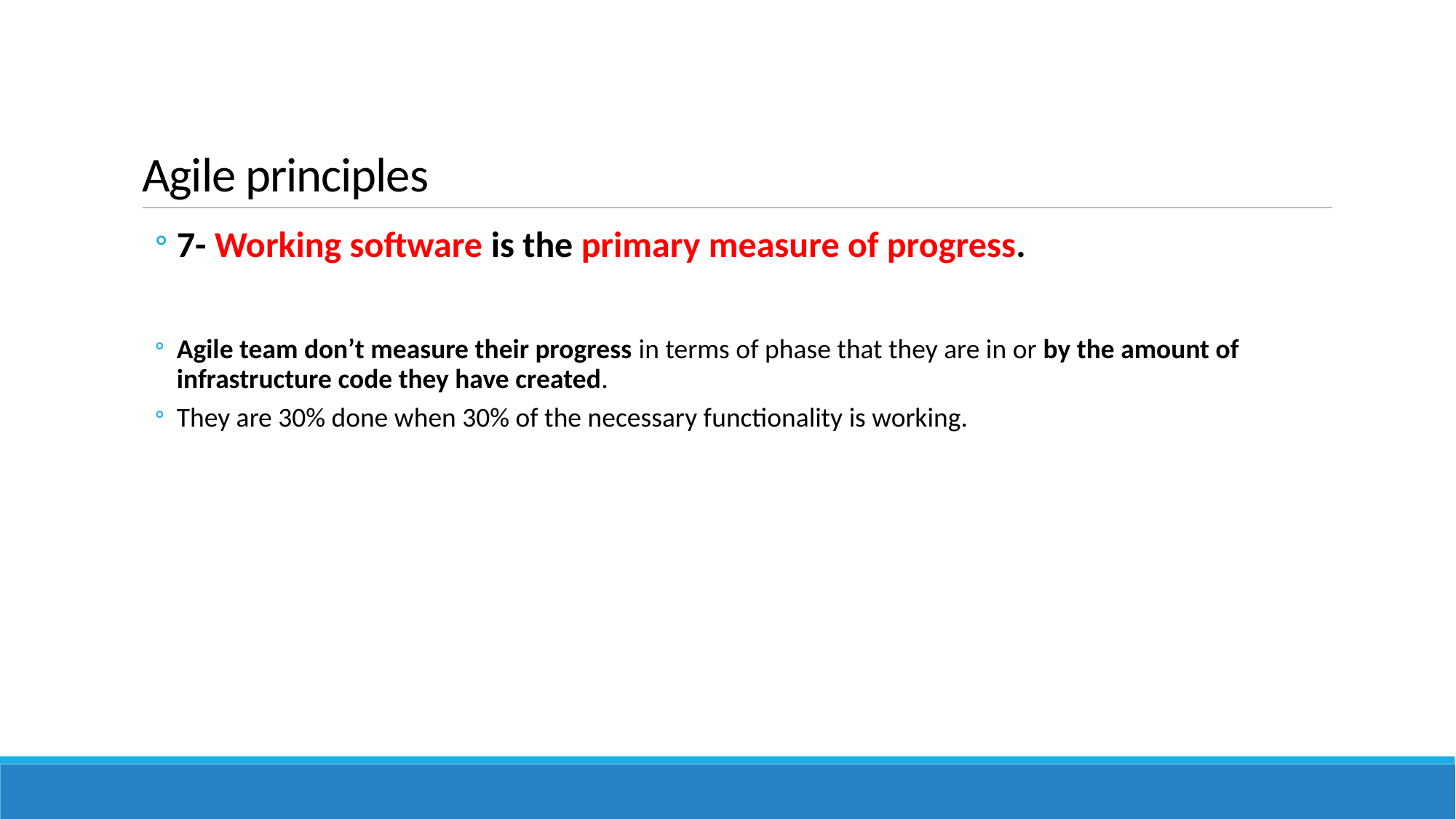

# Agile principles
7- Working software is the primary measure of progress.

Agile team don’t measure their progress in terms of phase that they are in or by the amount of infrastructure code they have created.
They are 30% done when 30% of the necessary functionality is working.